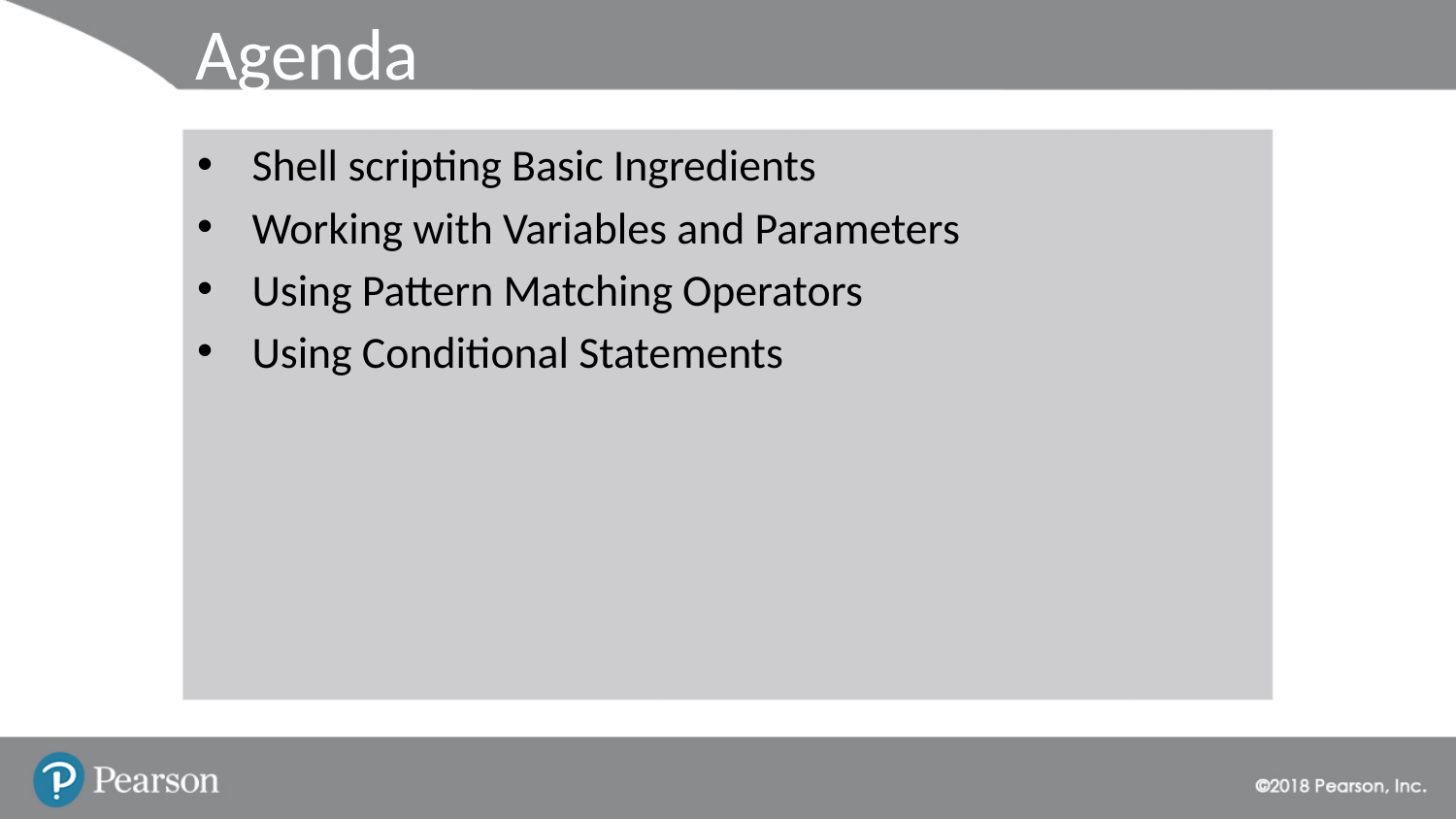

# Agenda
Shell scripting Basic Ingredients
Working with Variables and Parameters
Using Pattern Matching Operators
Using Conditional Statements